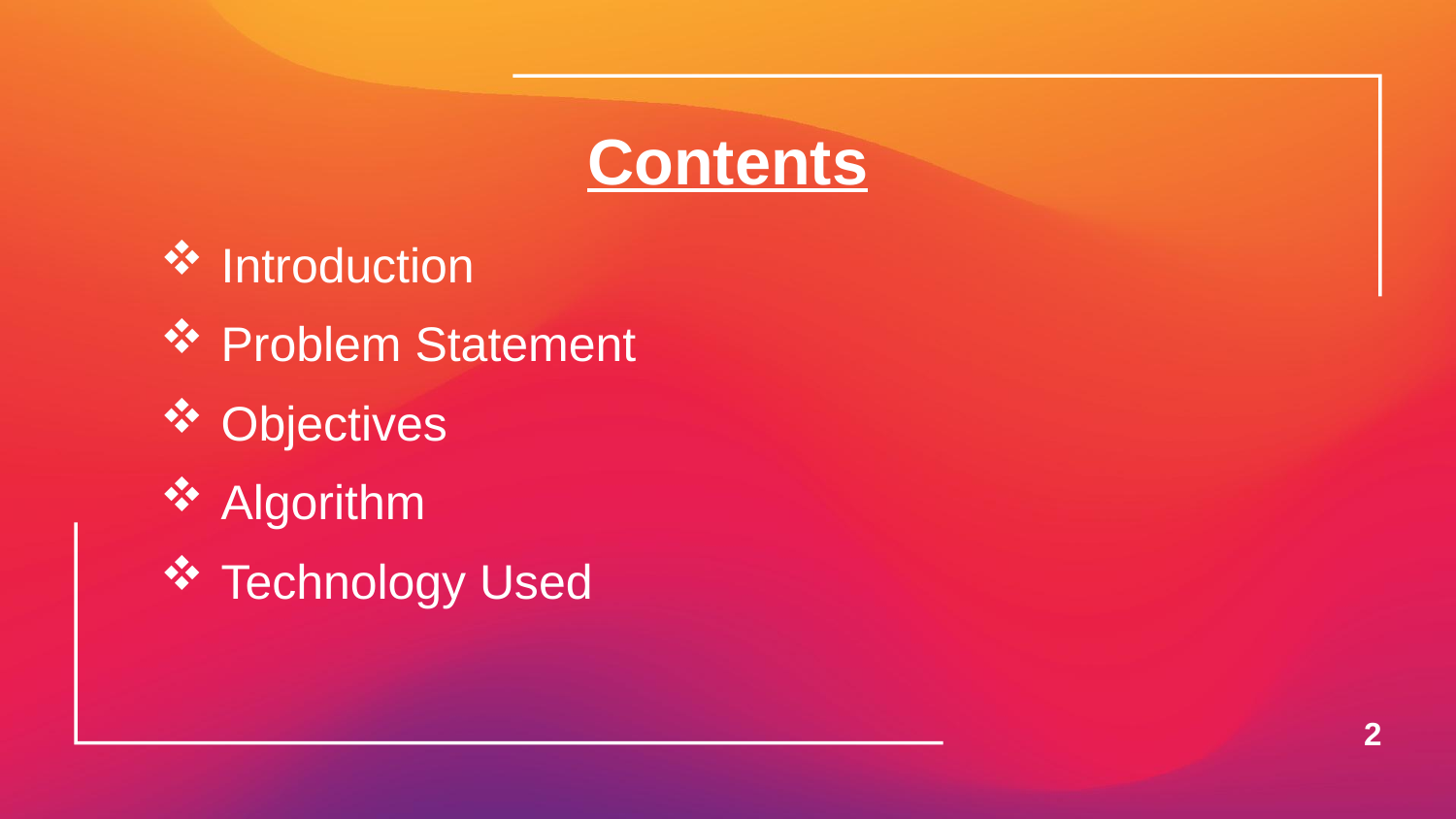

# Contents
Introduction
Problem Statement
Objectives
Algorithm
Technology Used
2